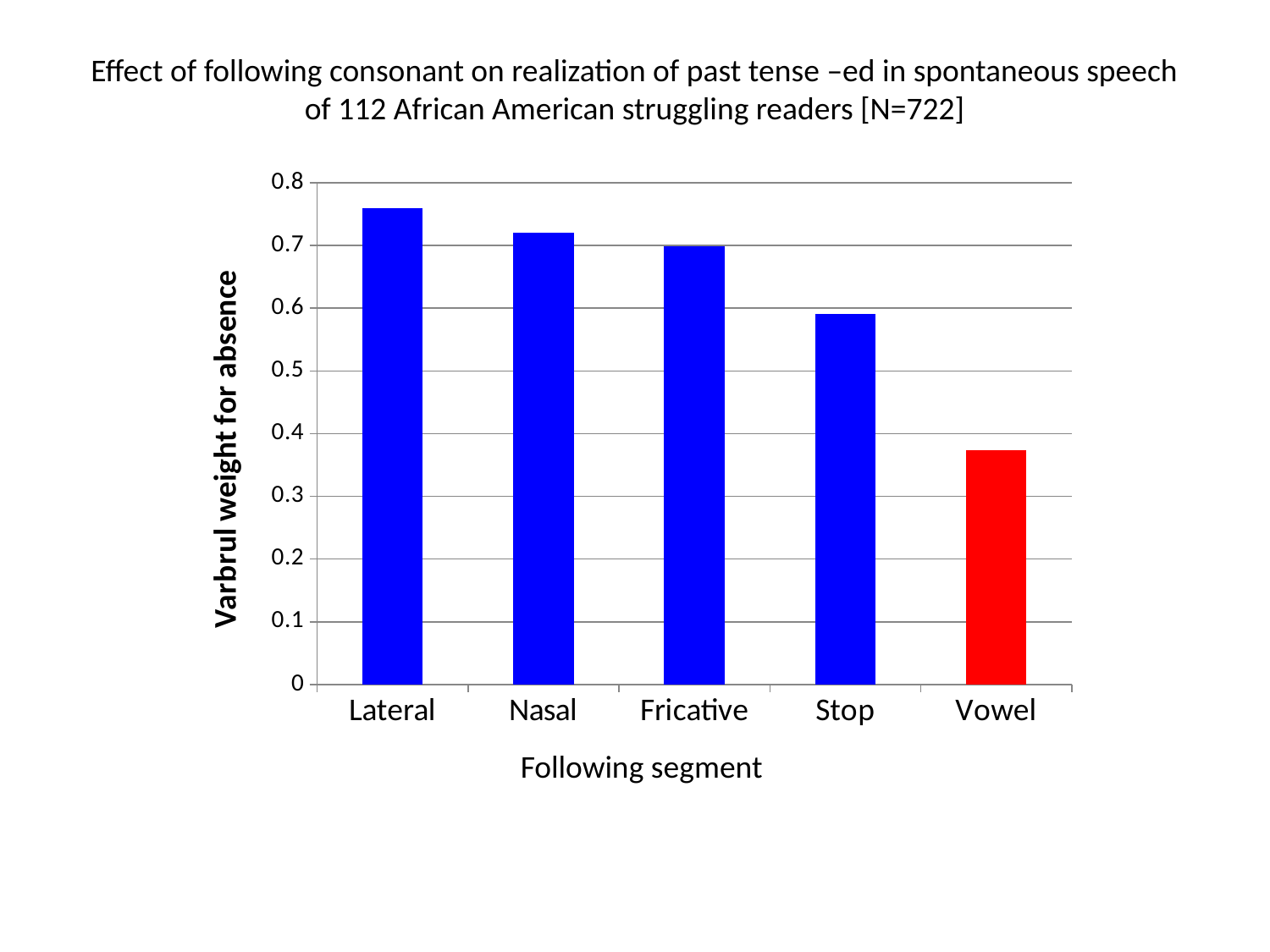

# Effect of following consonant on realization of past tense –ed in spontaneous speech of 112 African American struggling readers [N=722]

### Chart

| Category |  |
|---|---|
| Lateral | 0.76 |
| Nasal | 0.72 |
| Fricative | 0.699 |
| Stop | 0.591 |
| Vowel | 0.373 |
Following segment